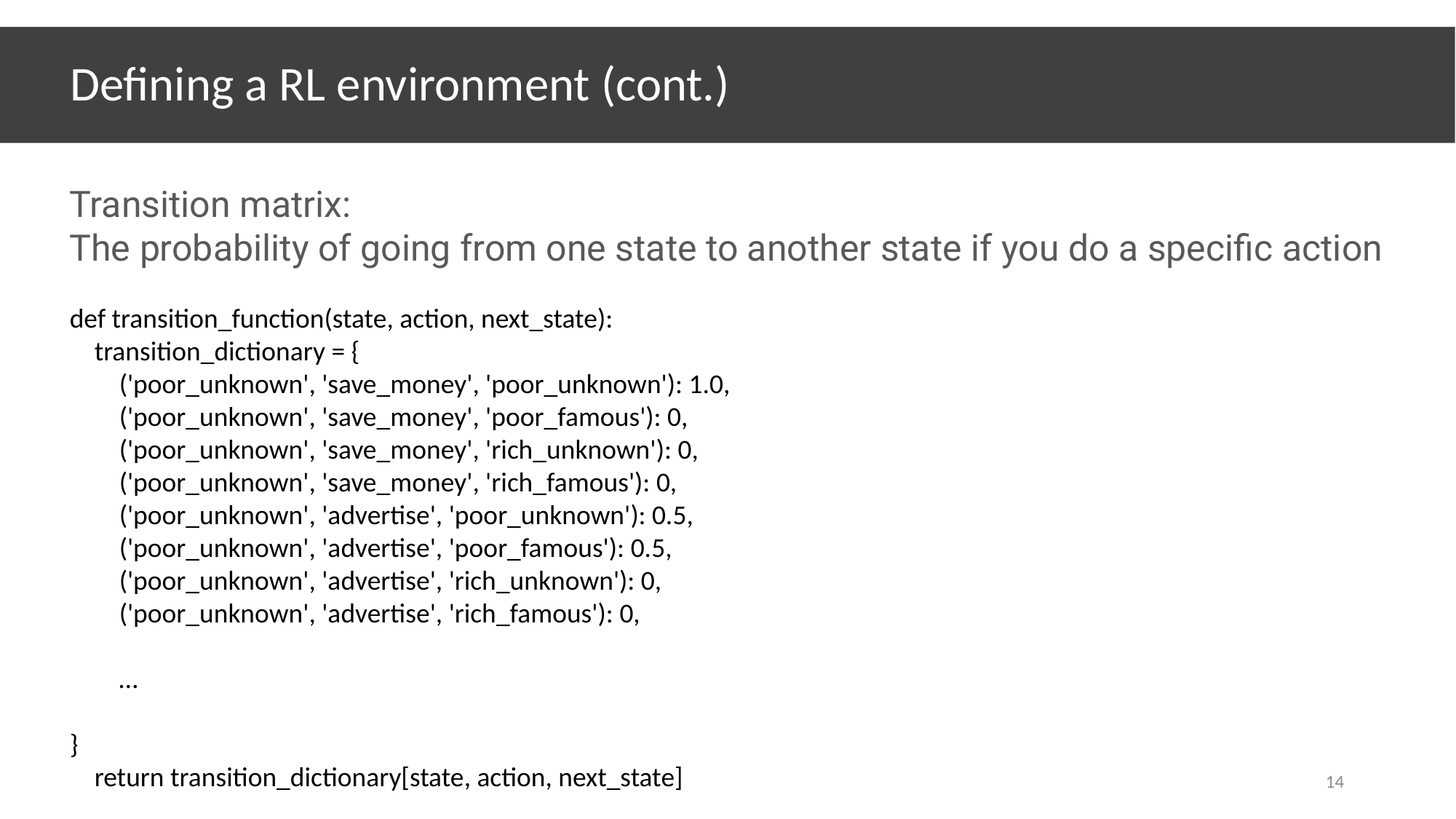

# Defining a RL environment (cont.)
Transition matrix:
The probability of going from one state to another state if you do a specific action
def transition_function(state, action, next_state):
    transition_dictionary = {
        ('poor_unknown', 'save_money', 'poor_unknown'): 1.0,
        ('poor_unknown', 'save_money', 'poor_famous'): 0,
        ('poor_unknown', 'save_money', 'rich_unknown'): 0,
        ('poor_unknown', 'save_money', 'rich_famous'): 0,
        ('poor_unknown', 'advertise', 'poor_unknown'): 0.5,
        ('poor_unknown', 'advertise', 'poor_famous'): 0.5,
        ('poor_unknown', 'advertise', 'rich_unknown'): 0,
        ('poor_unknown', 'advertise', 'rich_famous'): 0,

        …

}
    return transition_dictionary[state, action, next_state]
14